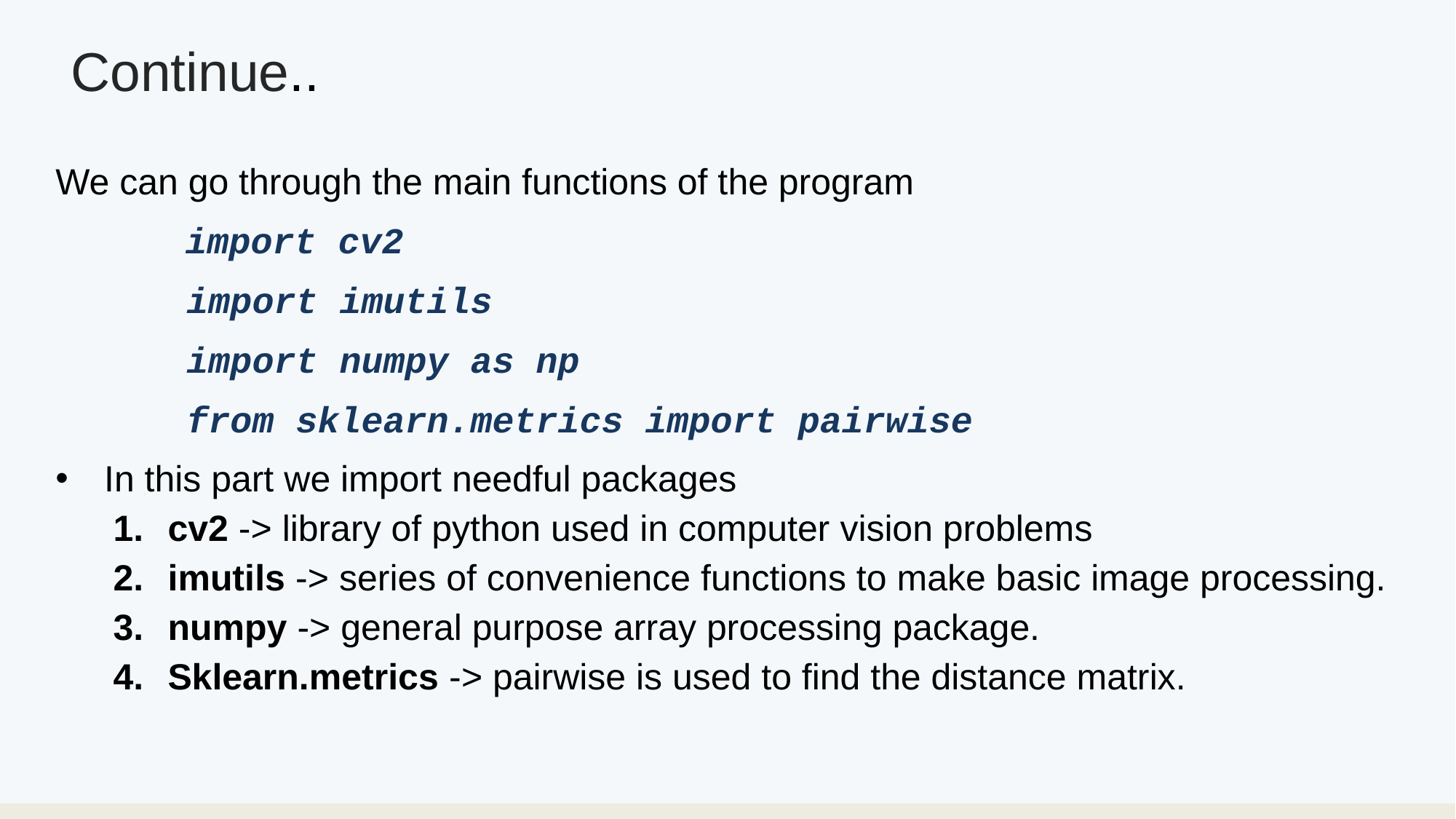

# Continue..
We can go through the main functions of the program
	  import cv2
	 import imutils
	 import numpy as np
	 from sklearn.metrics import pairwise
In this part we import needful packages
cv2 -> library of python used in computer vision problems
imutils -> series of convenience functions to make basic image processing.
numpy -> general purpose array processing package.
Sklearn.metrics -> pairwise is used to find the distance matrix.